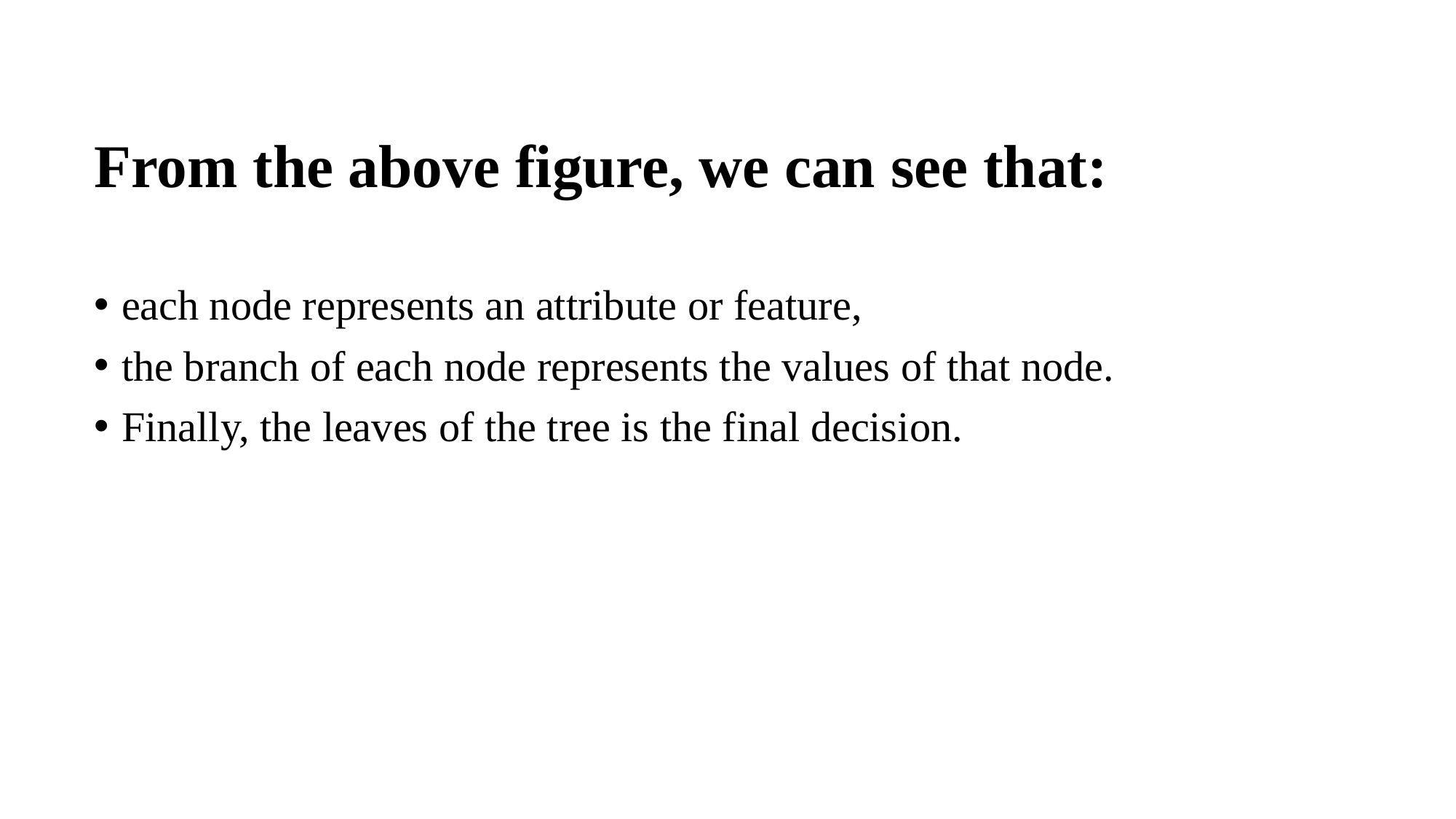

From the above figure, we can see that:

each node represents an attribute or feature,
the branch of each node represents the values of that node.
Finally, the leaves of the tree is the final decision.